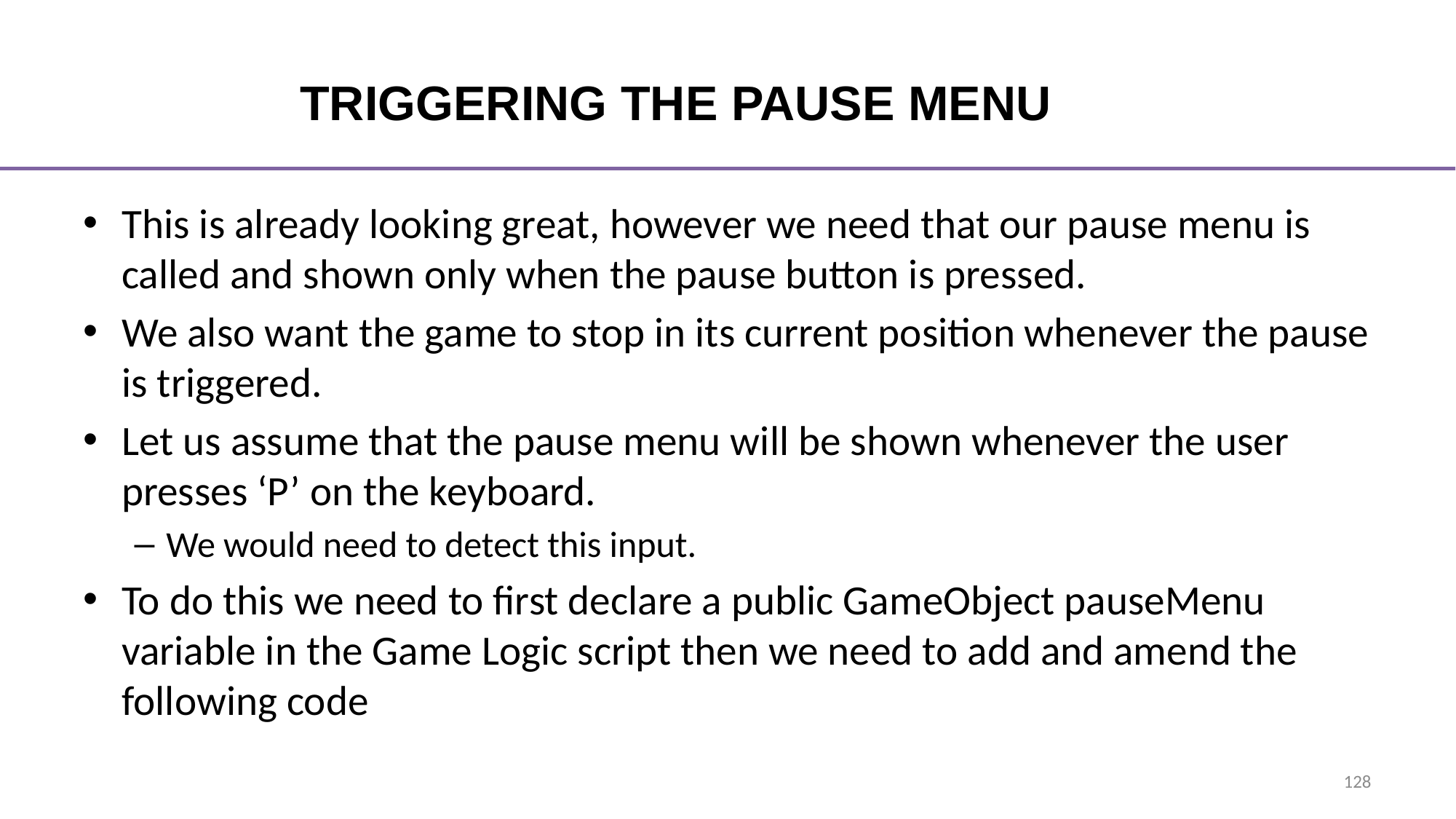

# Triggering the Pause Menu
This is already looking great, however we need that our pause menu is called and shown only when the pause button is pressed.
We also want the game to stop in its current position whenever the pause is triggered.
Let us assume that the pause menu will be shown whenever the user presses ‘P’ on the keyboard.
We would need to detect this input.
To do this we need to first declare a public GameObject pauseMenu variable in the Game Logic script then we need to add and amend the following code
128